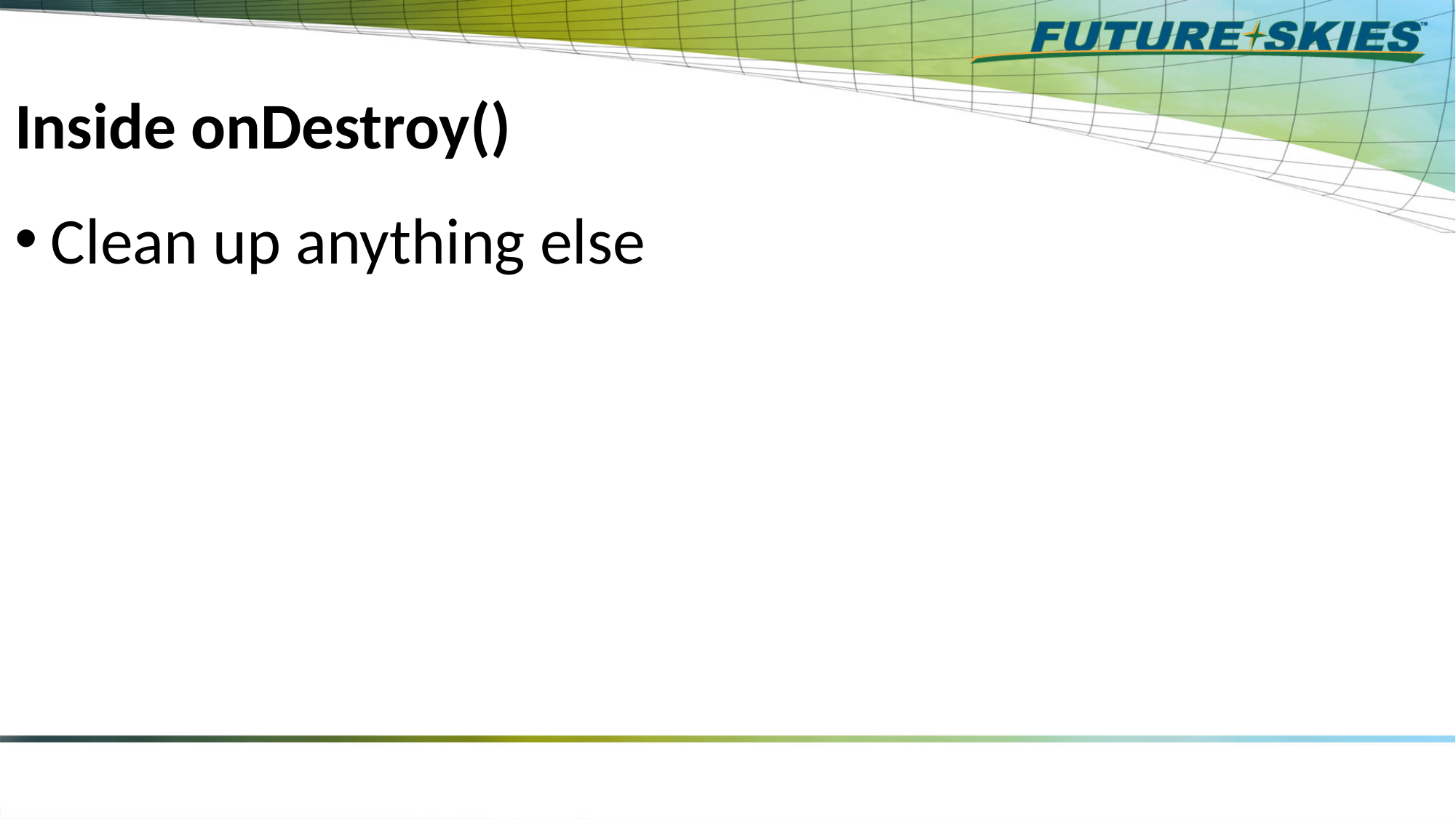

# Inside onDestroy()
Clean up anything else